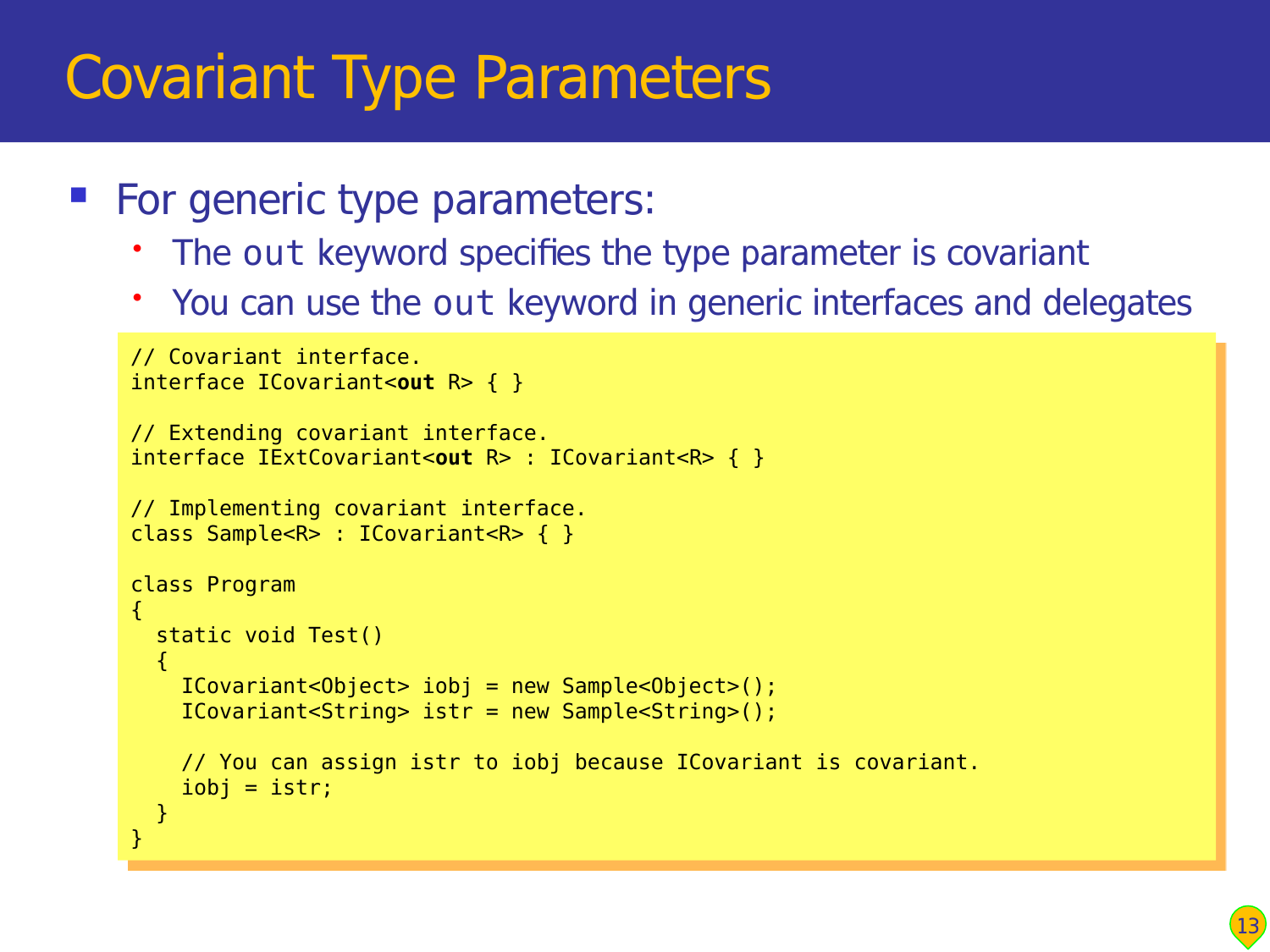

# Covariant Type Parameters
For generic type parameters:
The out keyword specifies the type parameter is covariant
You can use the out keyword in generic interfaces and delegates
// Covariant interface.
interface ICovariant<out R> { }

// Extending covariant interface.
interface IExtCovariant<out R> : ICovariant<R> { }

// Implementing covariant interface.
class Sample<R> : ICovariant<R> { }

class Program
{
  static void Test()
  {
    ICovariant<Object> iobj = new Sample<Object>();
    ICovariant<String> istr = new Sample<String>();

    // You can assign istr to iobj because ICovariant is covariant.
    iobj = istr;
  }
}
13